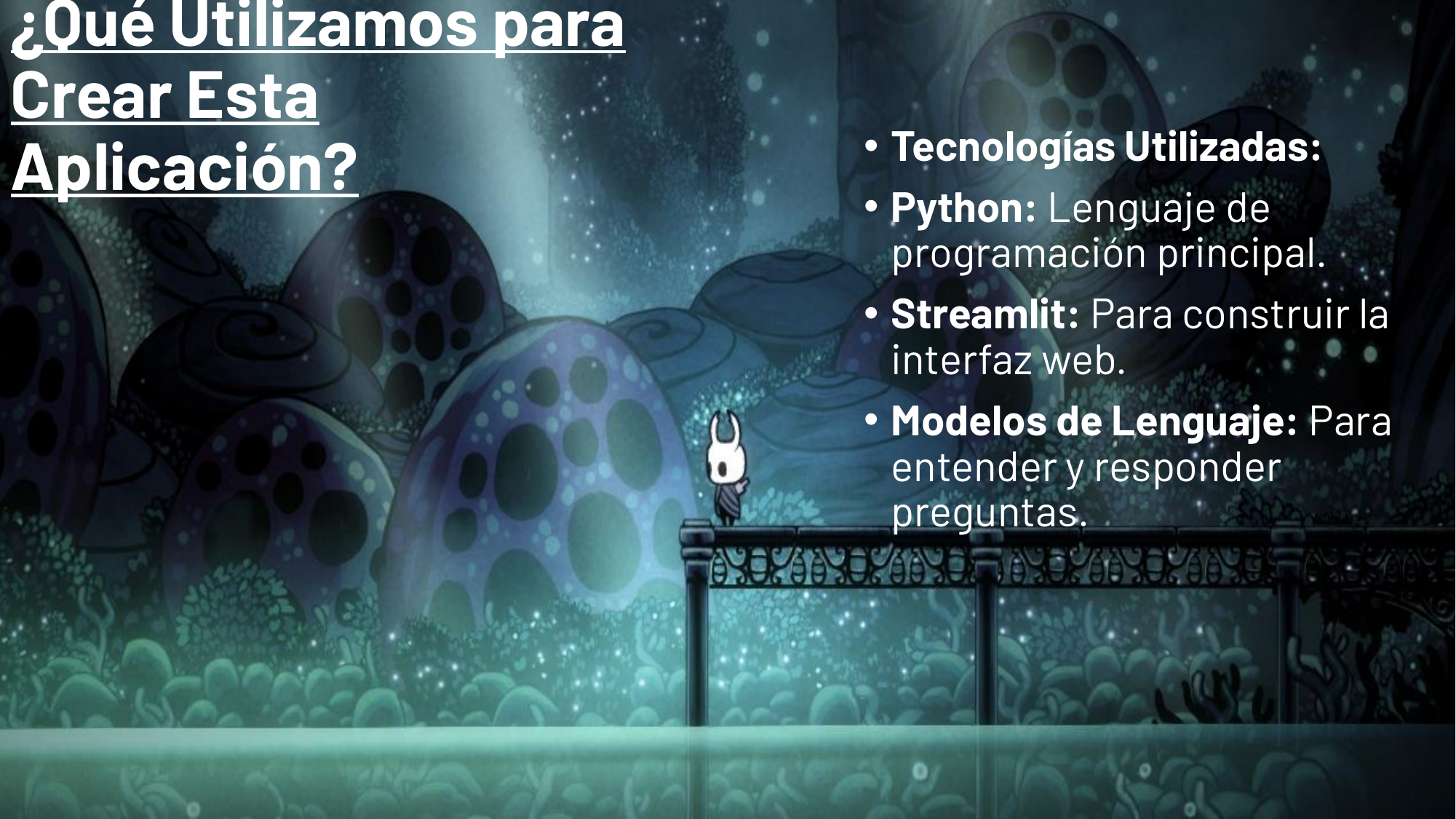

# ¿Qué Utilizamos para Crear Esta Aplicación?
Tecnologías Utilizadas:
Python: Lenguaje de programación principal.
Streamlit: Para construir la interfaz web.
Modelos de Lenguaje: Para entender y responder preguntas.